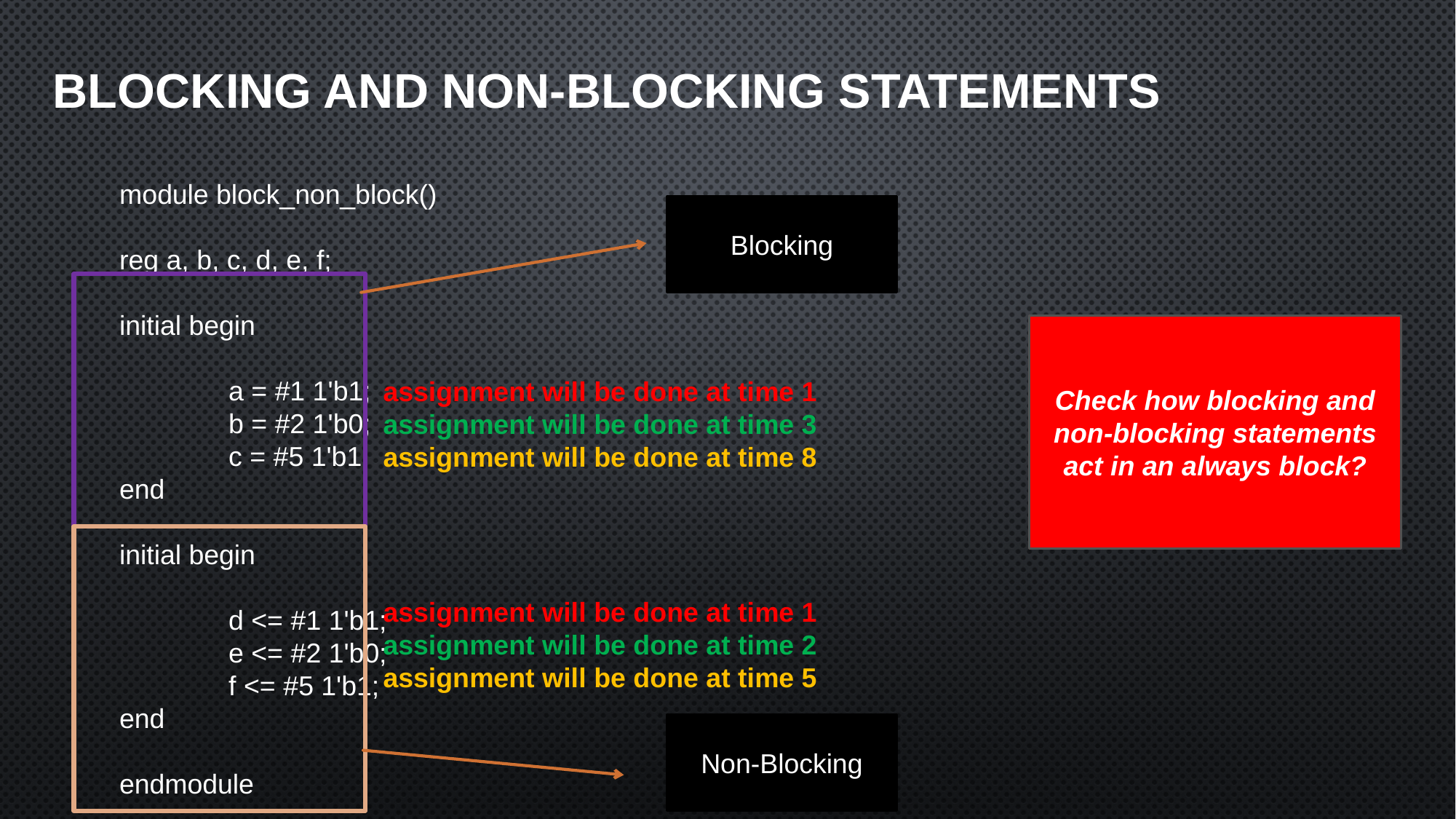

# Blocking and Non-Blocking Statements
module block_non_block()

reg a, b, c, d, e, f;

initial begin

	a = #1 1'b1;
	b = #2 1'b0;
	c = #5 1'b1;
end

initial begin

	d <= #1 1'b1;
	e <= #2 1'b0;
	f <= #5 1'b1;
end

endmodule
Blocking

Check how blocking and non-blocking statements act in an always block?
assignment will be done at time 1
assignment will be done at time 3
assignment will be done at time 8

assignment will be done at time 1
assignment will be done at time 2
assignment will be done at time 5
Non-Blocking